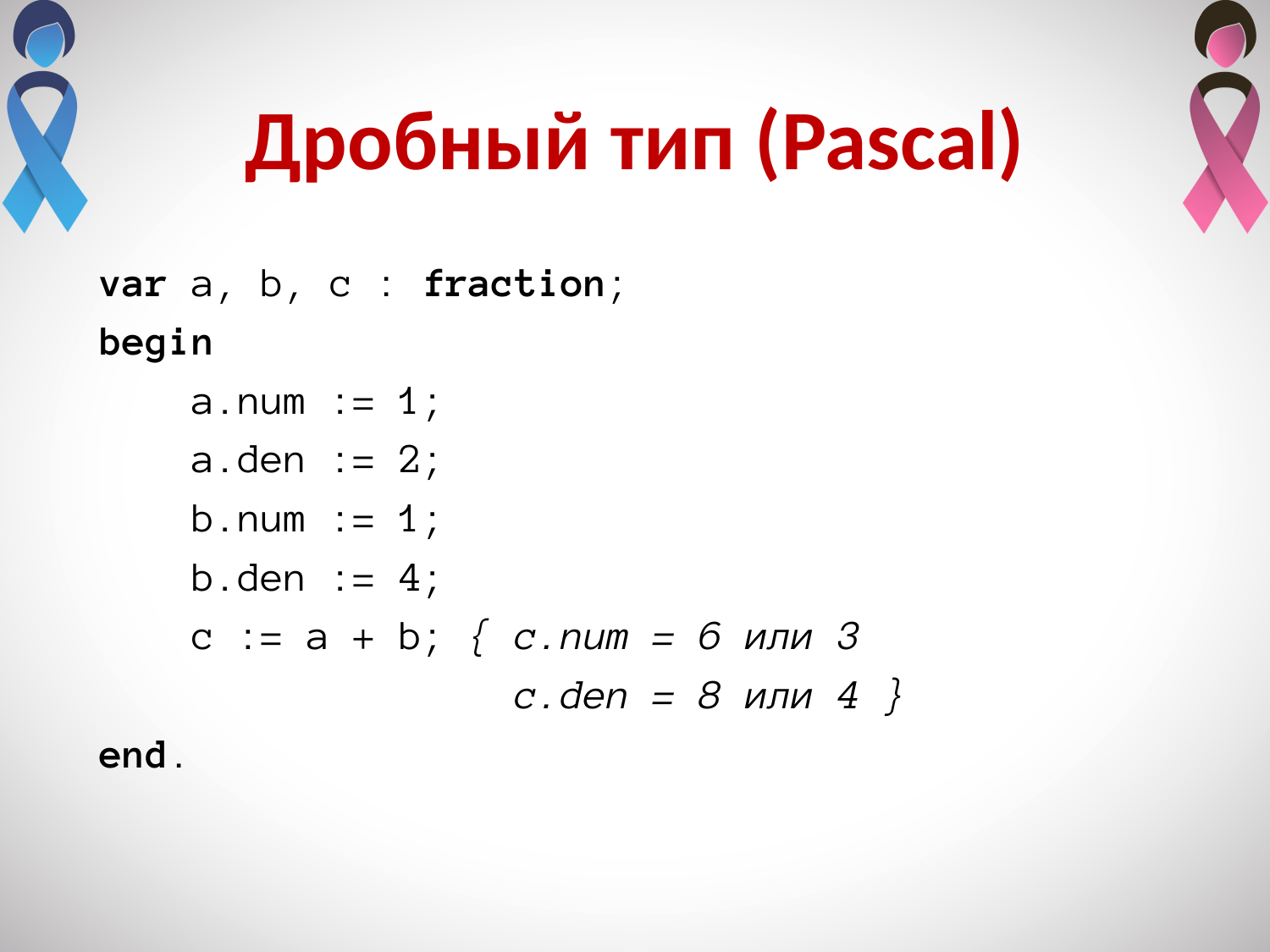

# Дробный тип (Pascal)
var a, b, c : fraction;
begin
    a.num := 1;
    a.den := 2;
    b.num := 1;
    b.den := 4;
    c := a + b; { c.num = 6 или 3
                  c.den = 8 или 4 }
end.